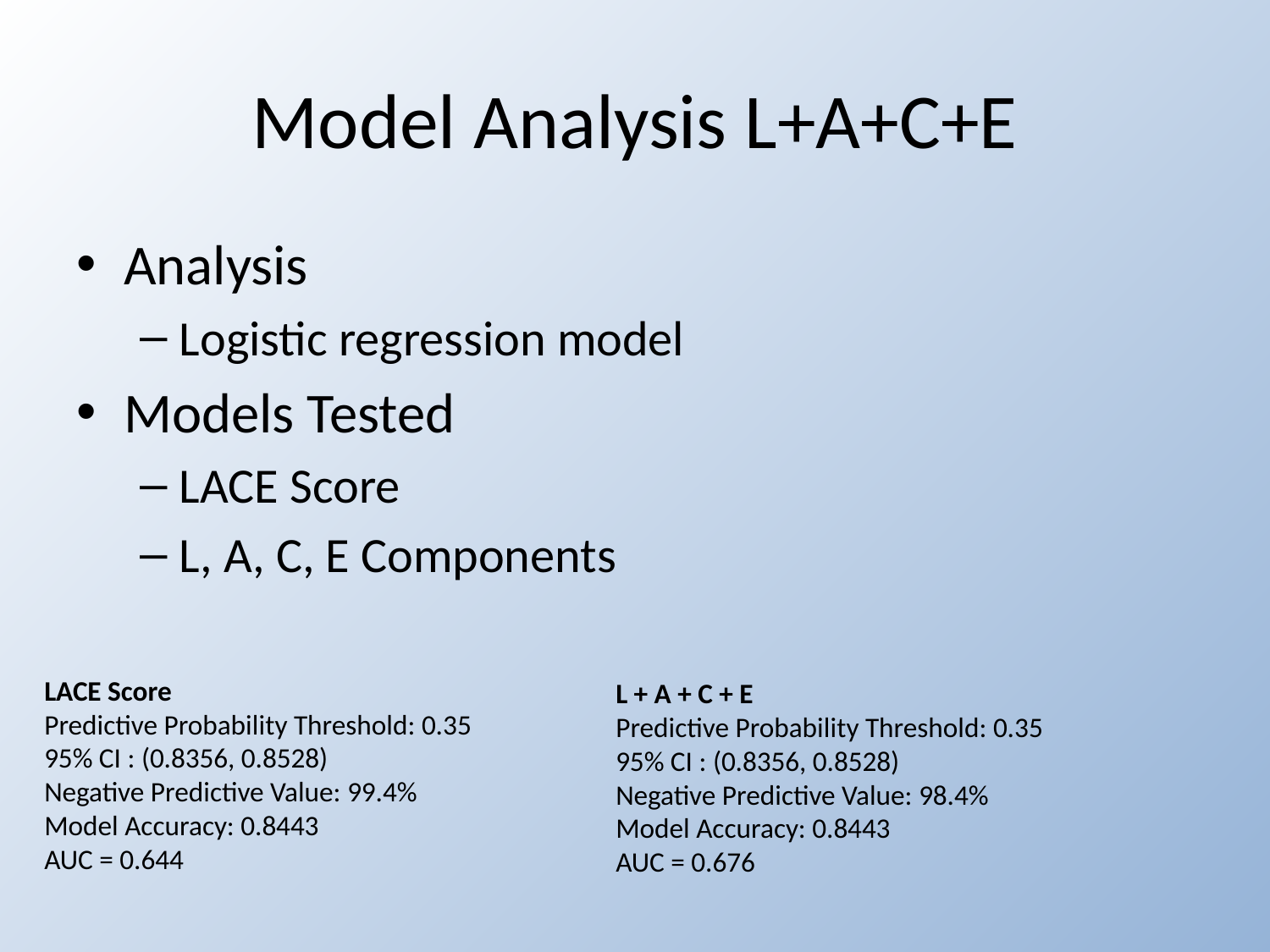

# Model Analysis L+A+C+E
Analysis
Logistic regression model
Models Tested
LACE Score
L, A, C, E Components

LACE Score
Predictive Probability Threshold: 0.35
95% CI : (0.8356, 0.8528)
Negative Predictive Value: 99.4%
Model Accuracy: 0.8443
AUC = 0.644
L + A + C + E
Predictive Probability Threshold: 0.35
95% CI : (0.8356, 0.8528)
Negative Predictive Value: 98.4%
Model Accuracy: 0.8443
AUC = 0.676